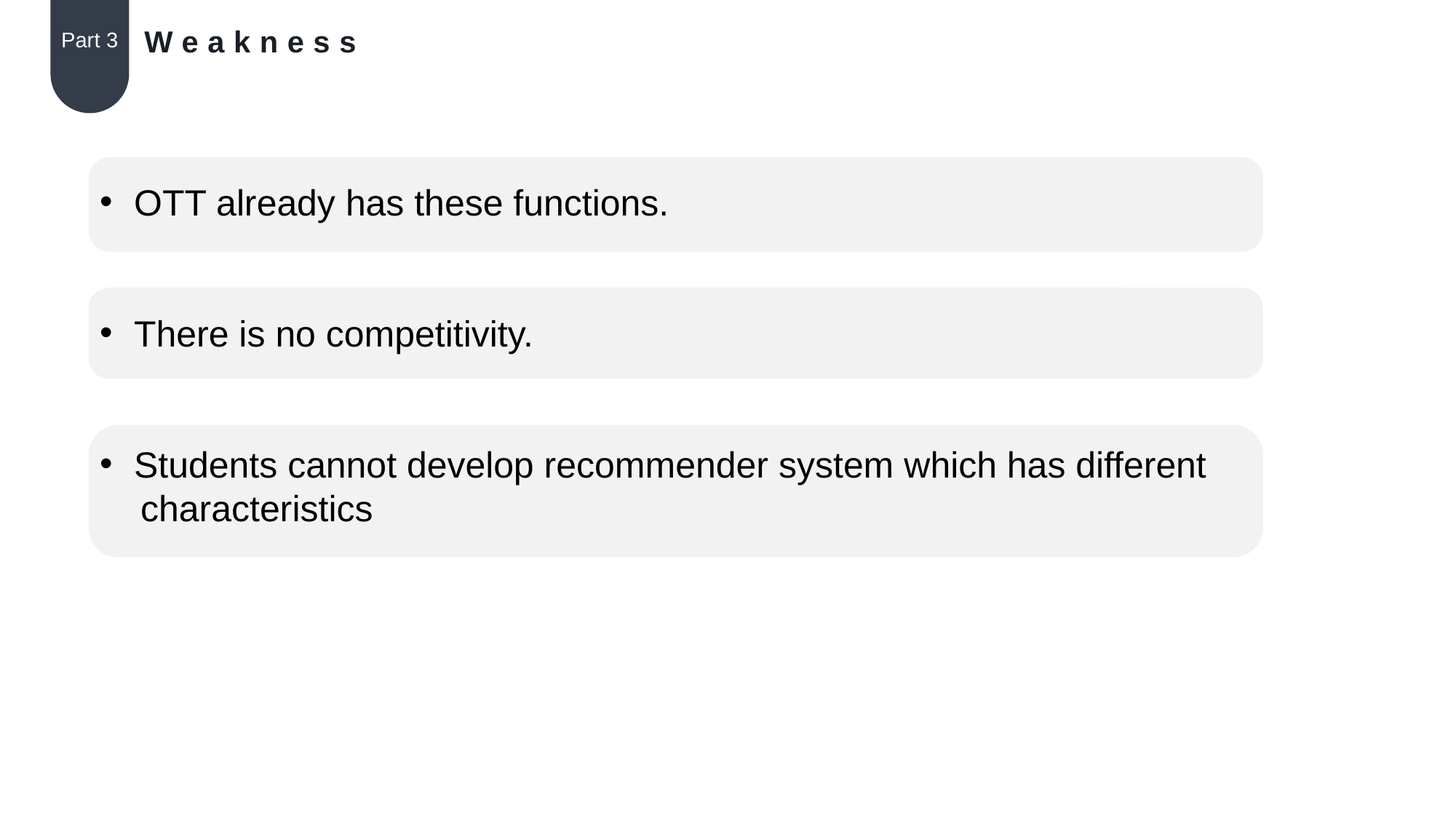

Weakness
Part 3

OTT already has these functions.

There is no competitivity.

Students cannot develop recommender system which has different
    characteristics